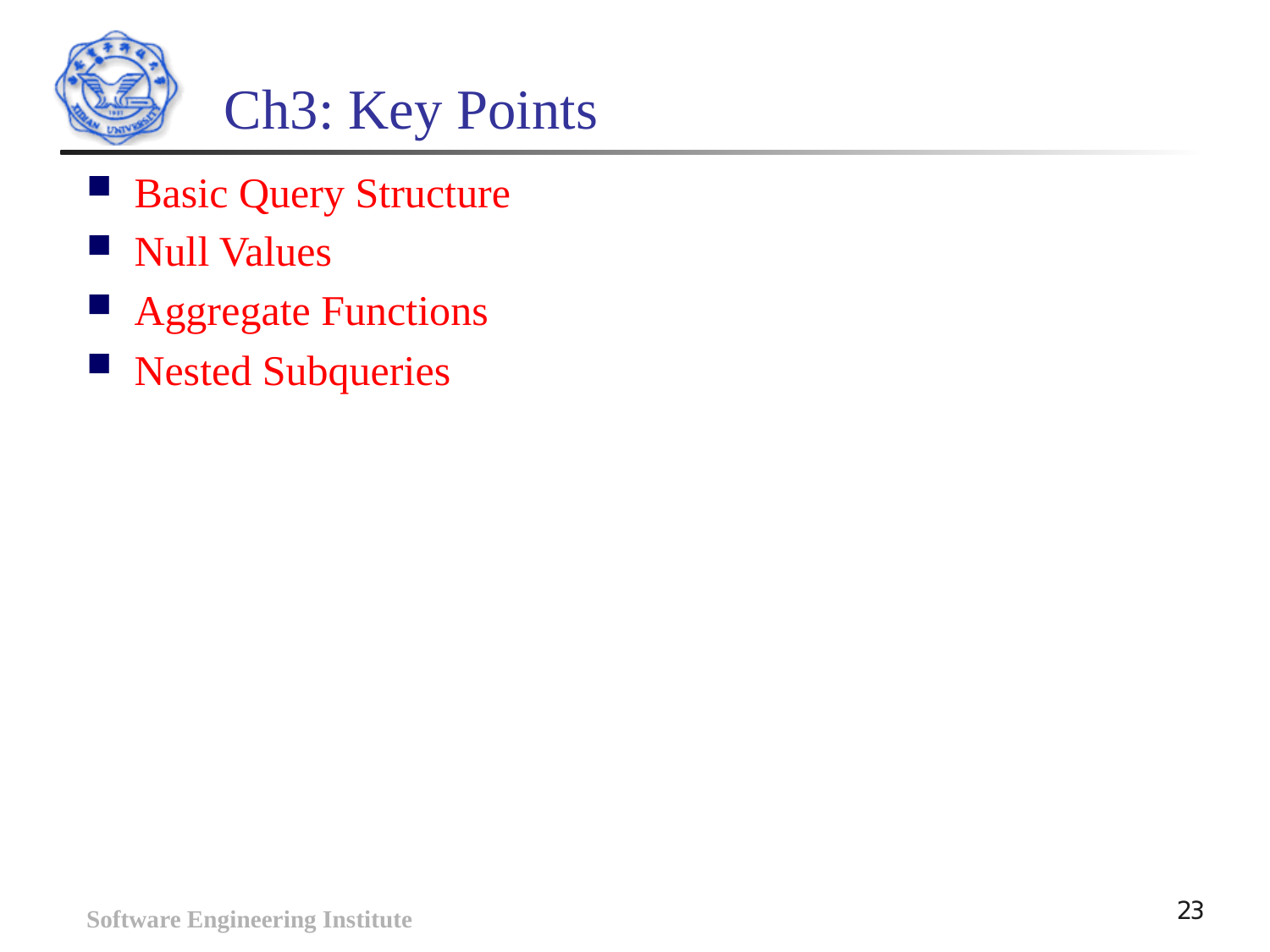

# Ch3: Key Points
Basic Query Structure
Null Values
Aggregate Functions
Nested Subqueries

Software Engineering Institute
23